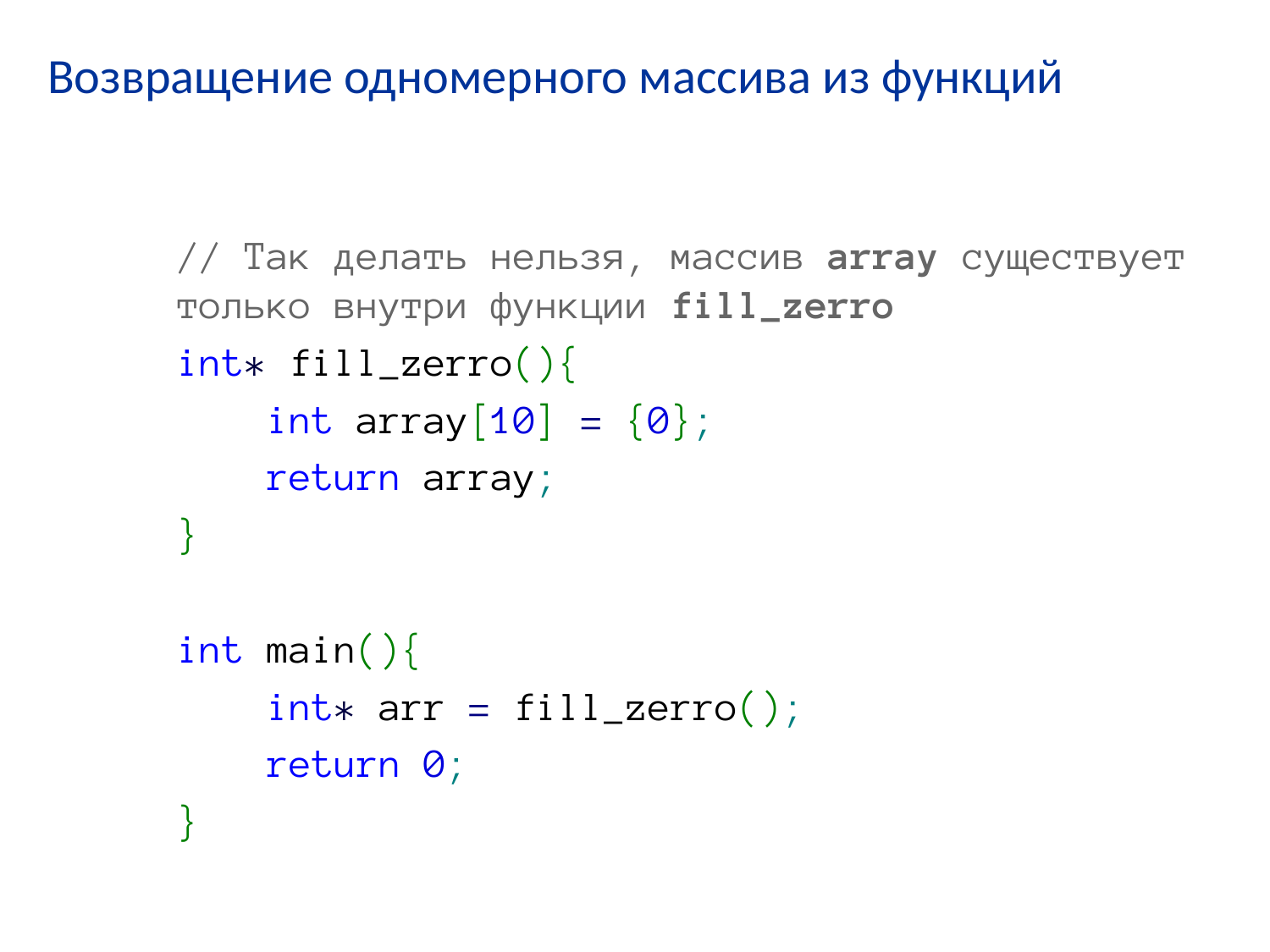

# Возвращение одномерного массива из функций
// Так делать нельзя, массив array существует только внутри функции fill_zerro
int* fill_zerro(){
    int array[10] = {0};
    return array;
}

int main(){
    int* arr = fill_zerro();
    return 0;
}